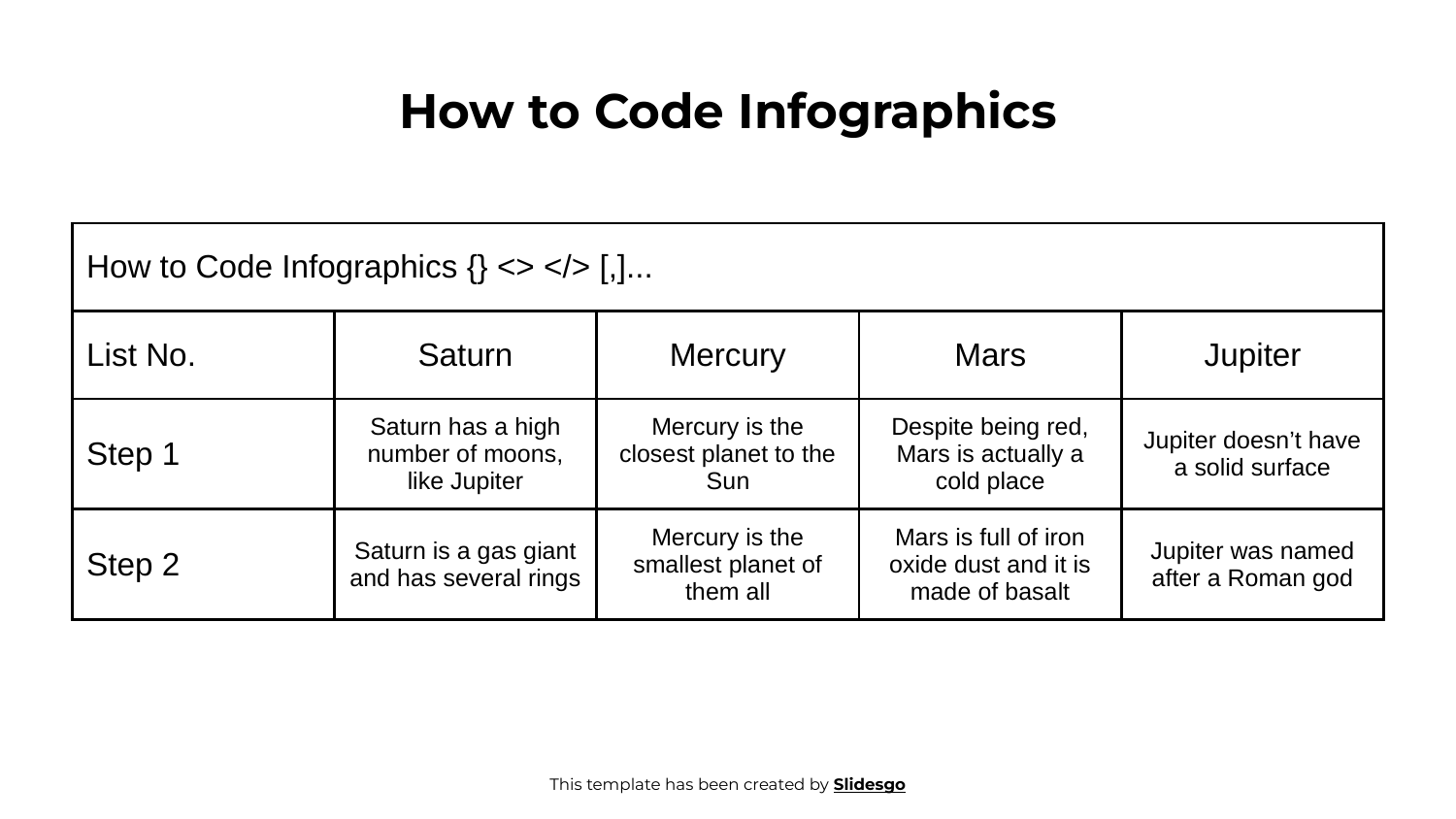

# How to Code Infographics
| How to Code Infographics {} <> </> [,]... |  |  |  |  |
| --- | --- | --- | --- | --- |
| List No. | Saturn | Mercury | Mars | Jupiter |
| Step 1 | Saturn has a high number of moons, like Jupiter | Mercury is the closest planet to the Sun | Despite being red, Mars is actually a cold place | Jupiter doesn’t have a solid surface |
| Step 2 | Saturn is a gas giant and has several rings | Mercury is the smallest planet of them all | Mars is full of iron oxide dust and it is made of basalt | Jupiter was named after a Roman god |
This template has been created by Slidesgo